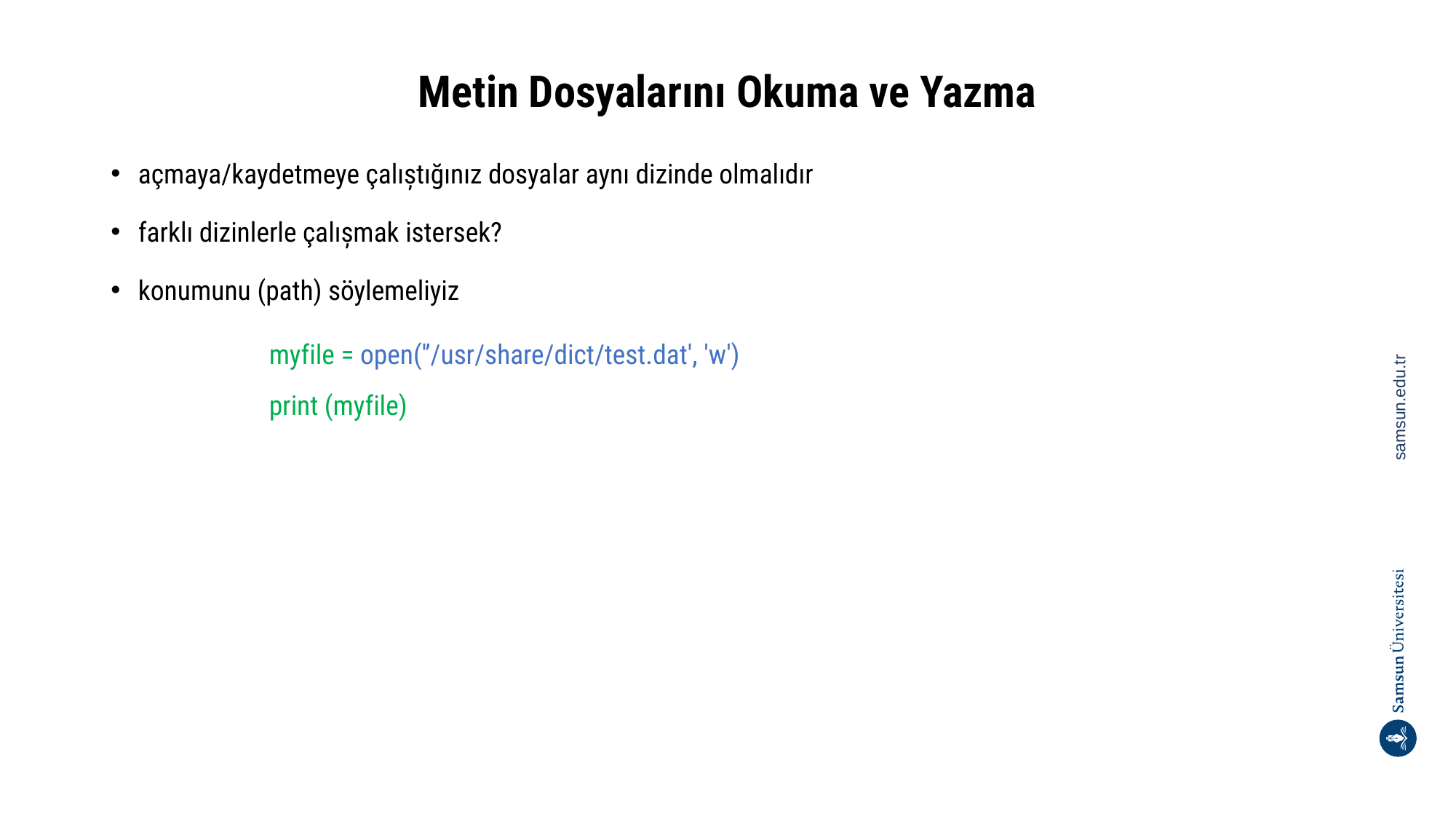

# Metin Dosyalarını Okuma ve Yazma
açmaya/kaydetmeye çalıștığınız dosyalar aynı dizinde olmalıdır
farklı dizinlerle çalıșmak istersek?
konumunu (path) söylemeliyiz
myfile = open('’/usr/share/dict/test.dat', 'w')
print (myfile)